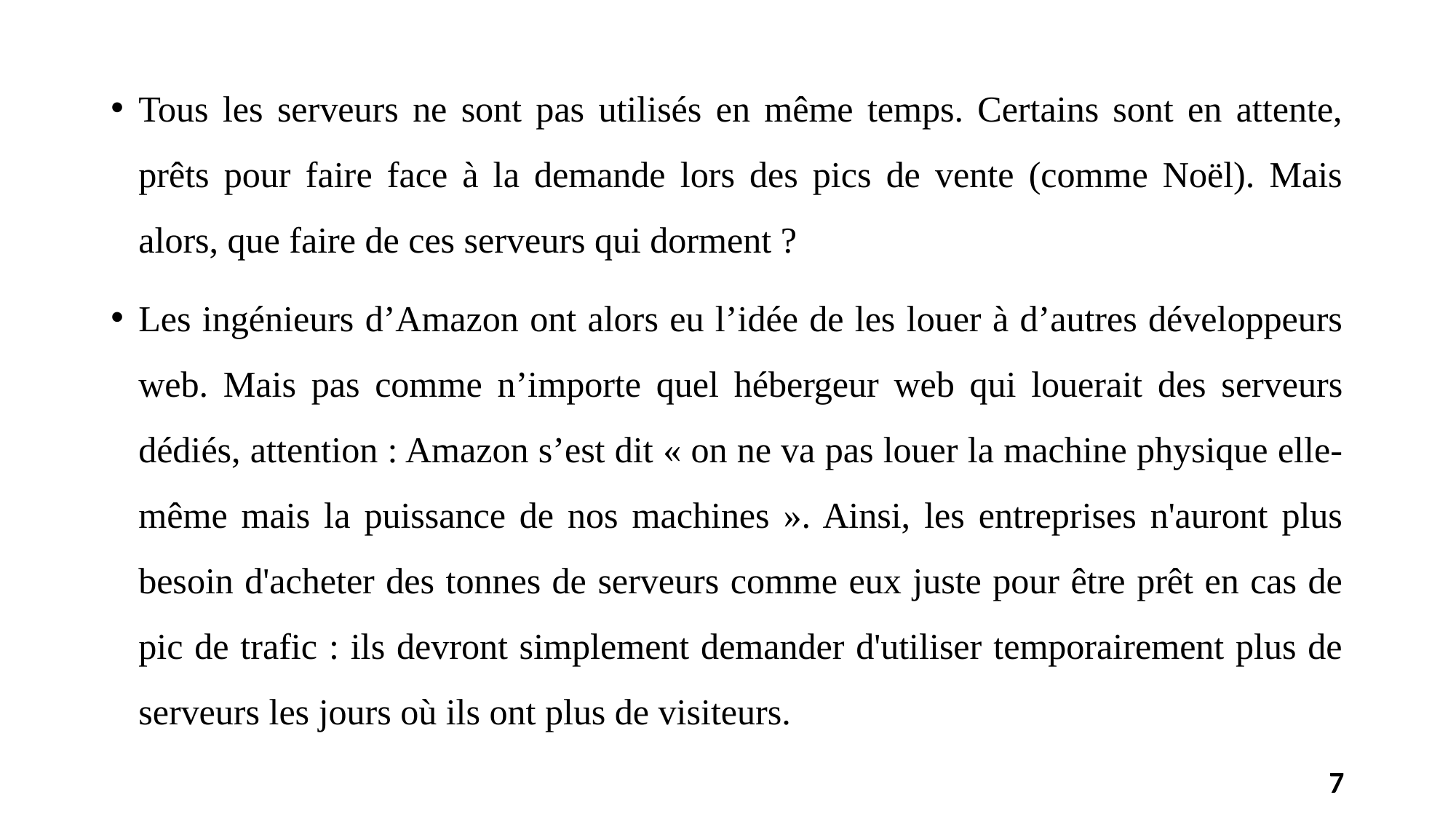

Tous les serveurs ne sont pas utilisés en même temps. Certains sont en attente, prêts pour faire face à la demande lors des pics de vente (comme Noël). Mais alors, que faire de ces serveurs qui dorment ?
Les ingénieurs d’Amazon ont alors eu l’idée de les louer à d’autres développeurs web. Mais pas comme n’importe quel hébergeur web qui louerait des serveurs dédiés, attention : Amazon s’est dit « on ne va pas louer la machine physique elle-même mais la puissance de nos machines ». Ainsi, les entreprises n'auront plus besoin d'acheter des tonnes de serveurs comme eux juste pour être prêt en cas de pic de trafic : ils devront simplement demander d'utiliser temporairement plus de serveurs les jours où ils ont plus de visiteurs.

7